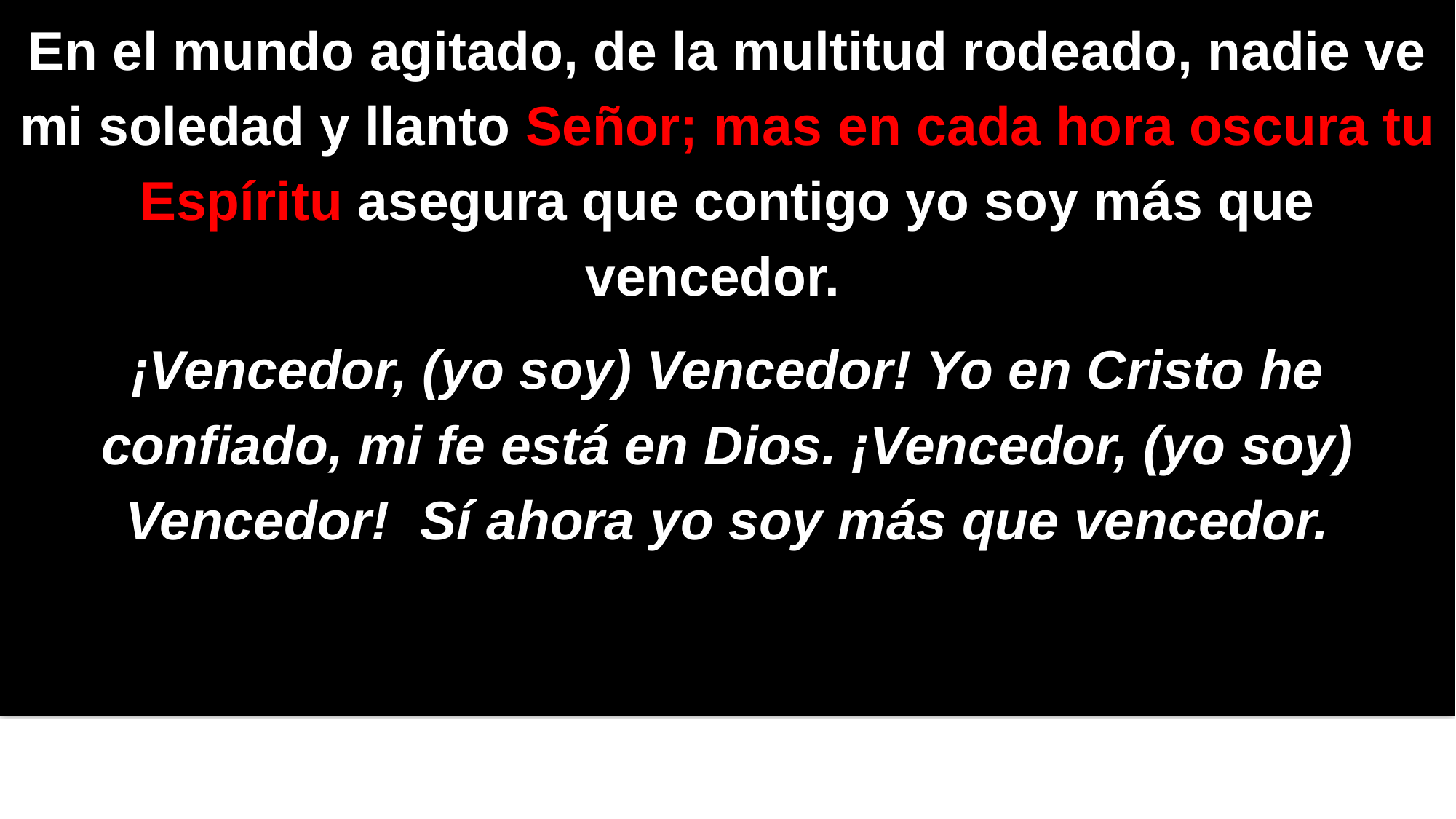

En el mundo agitado, de la multitud rodeado, nadie ve mi soledad y llanto Señor; mas en cada hora oscura tu Espíritu asegura que contigo yo soy más que vencedor.
¡Vencedor, (yo soy) Vencedor! Yo en Cristo he confiado, mi fe está en Dios. ¡Vencedor, (yo soy) Vencedor!  Sí ahora yo soy más que vencedor.